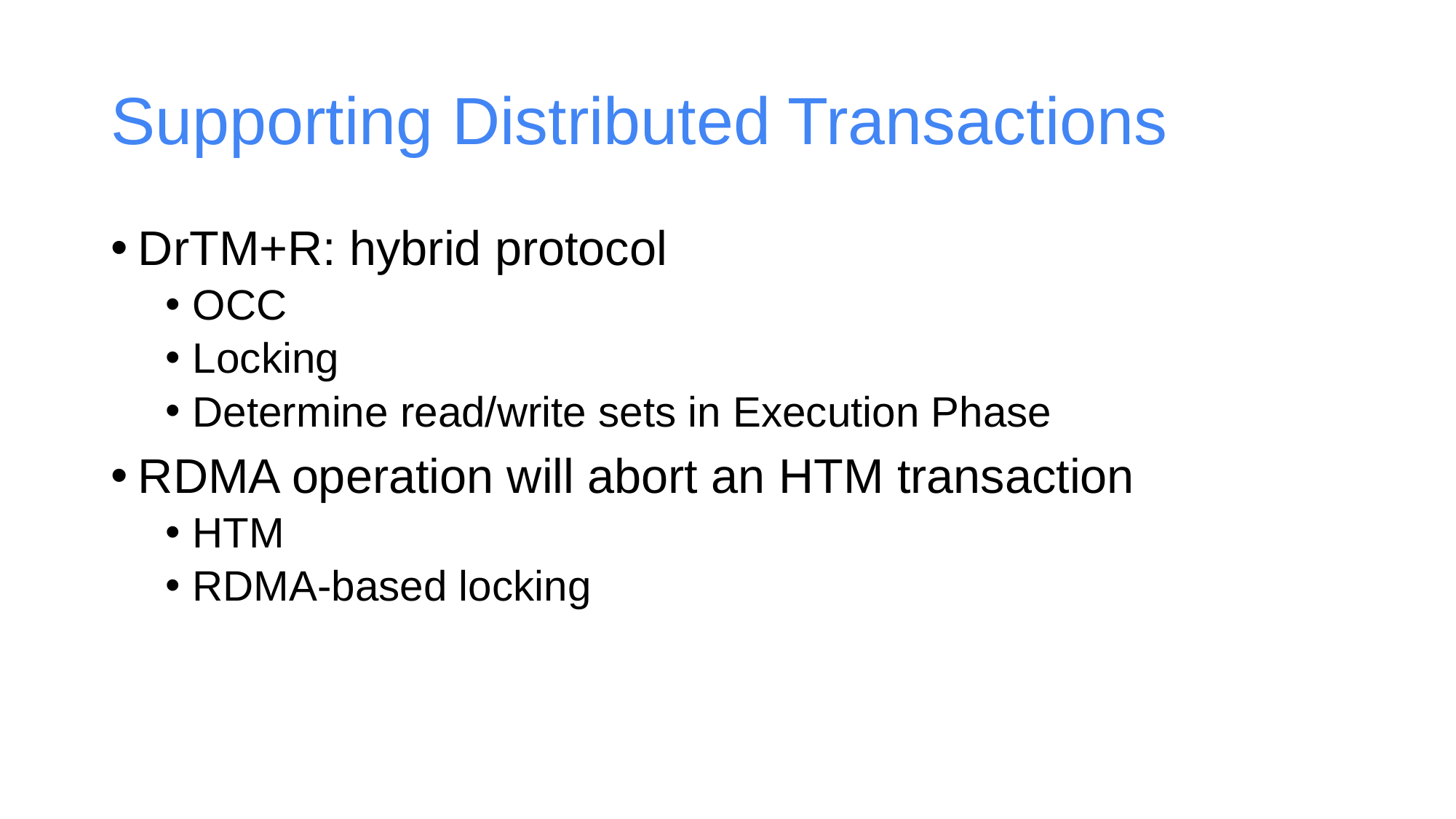

# Supporting Distributed Transactions
DrTM+R: hybrid protocol
OCC
Locking
Determine read/write sets in Execution Phase
RDMA operation will abort an HTM transaction
HTM
RDMA-based locking